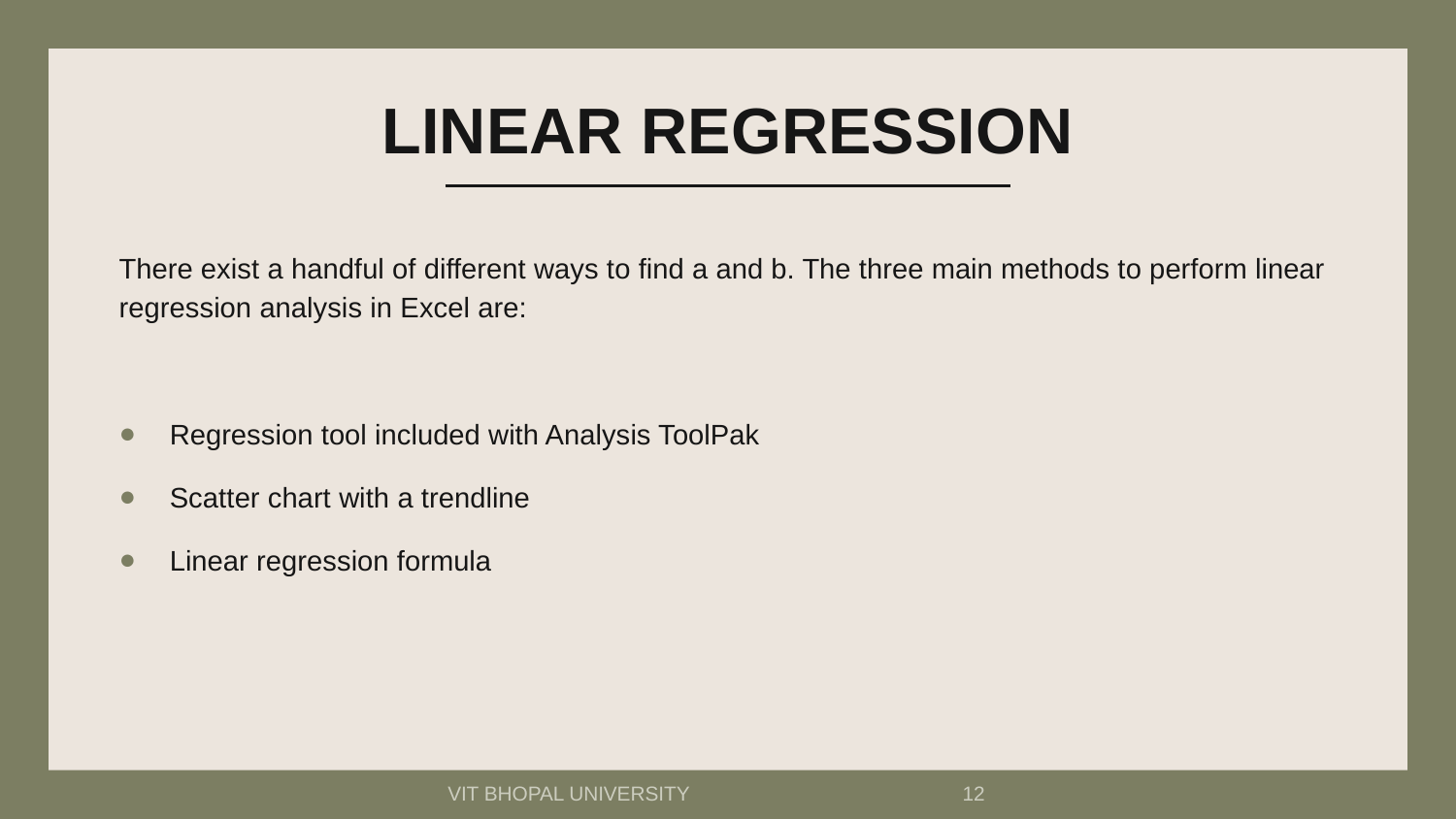

# LINEAR REGRESSION
There exist a handful of different ways to find a and b. The three main methods to perform linear regression analysis in Excel are:

Regression tool included with Analysis ToolPak
Scatter chart with a trendline
Linear regression formula

VIT BHOPAL UNIVERSITY                                                 12